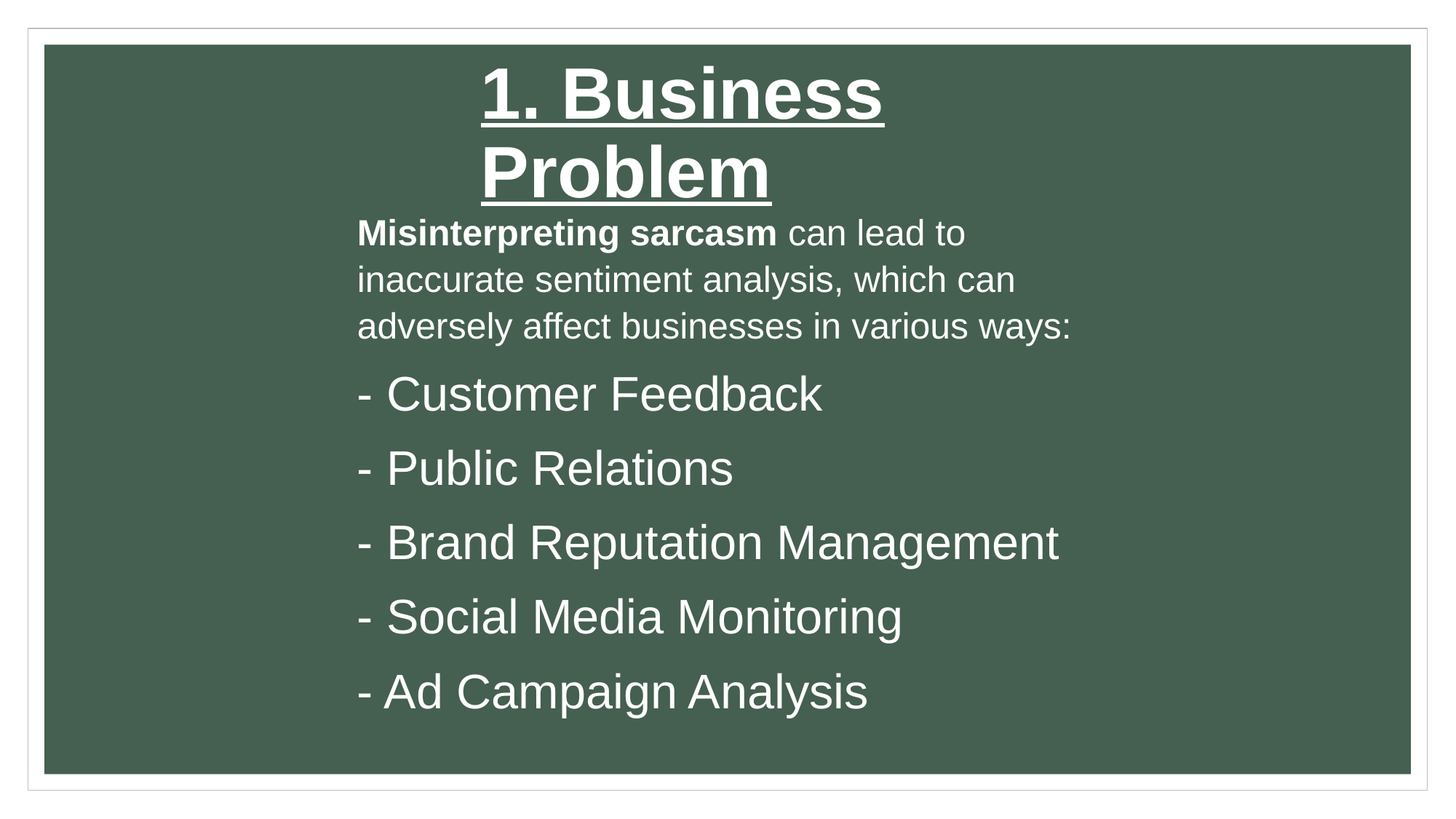

# 1. Business Problem
Misinterpreting sarcasm can lead to inaccurate sentiment analysis, which can adversely affect businesses in various ways:
- Customer Feedback
- Public Relations
- Brand Reputation Management
- Social Media Monitoring
- Ad Campaign Analysis